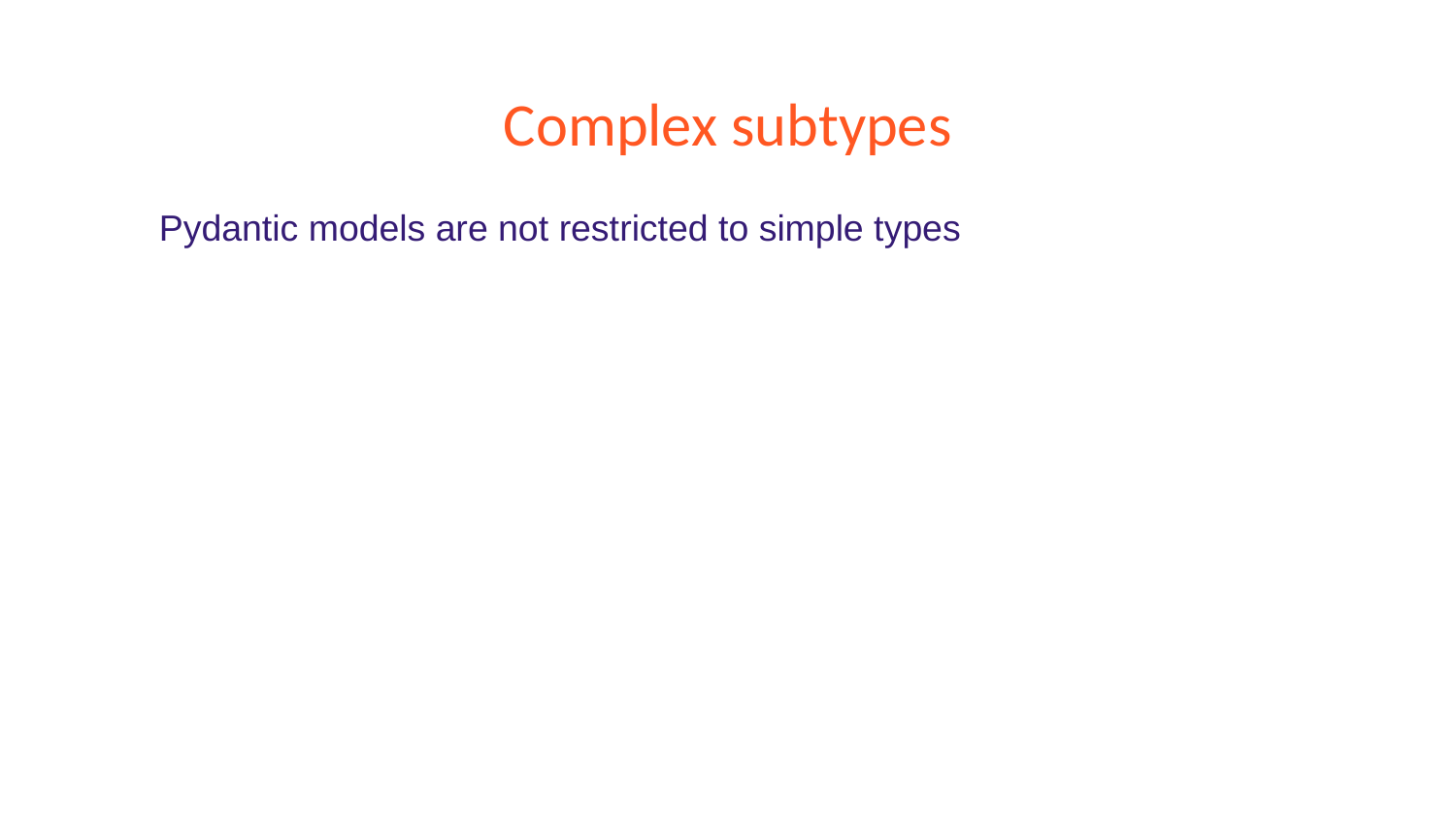

# Complex subtypes
Pydantic models are not restricted to simple types